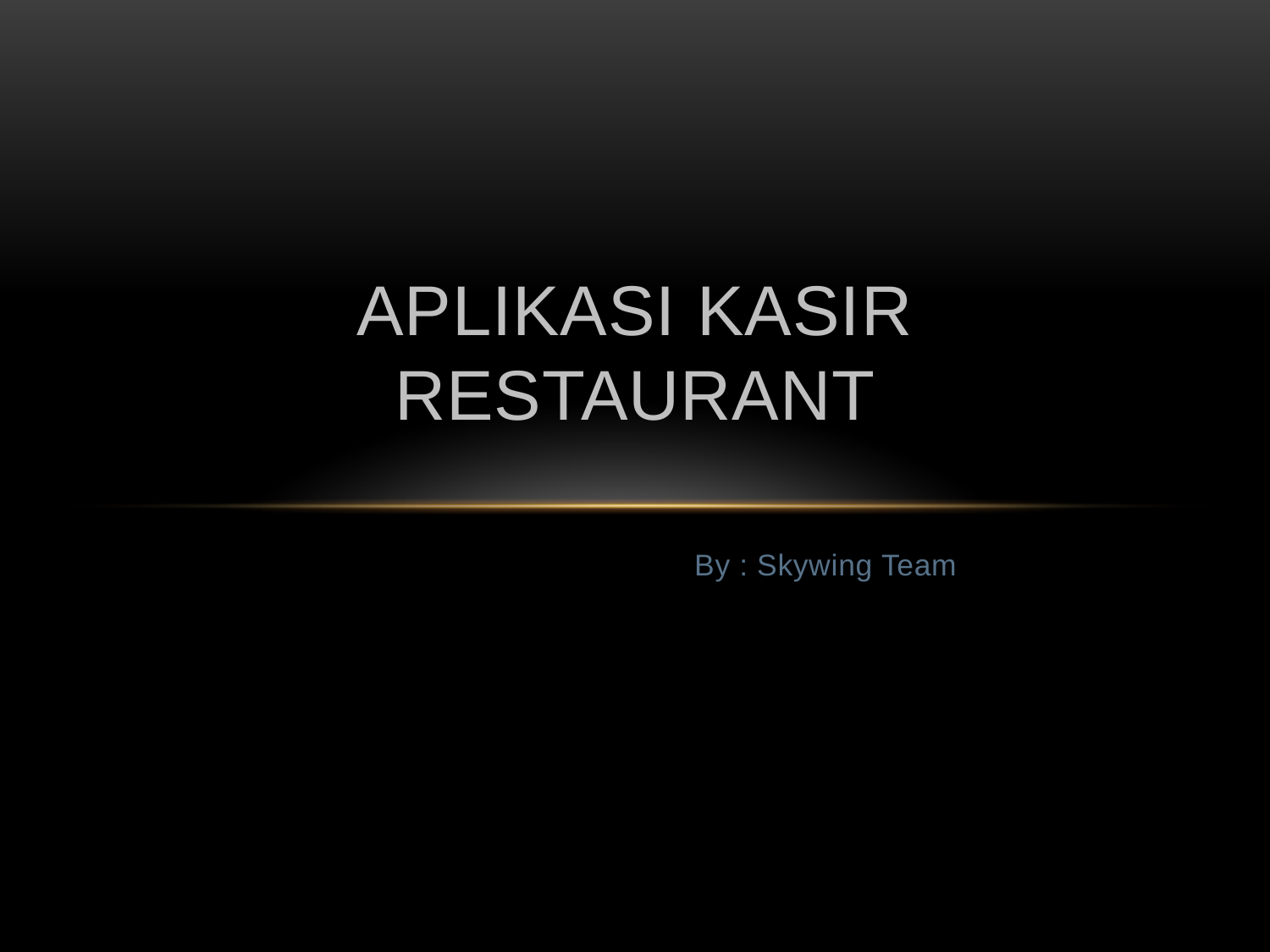

# Aplikasi kasir restaurant
By : Skywing Team